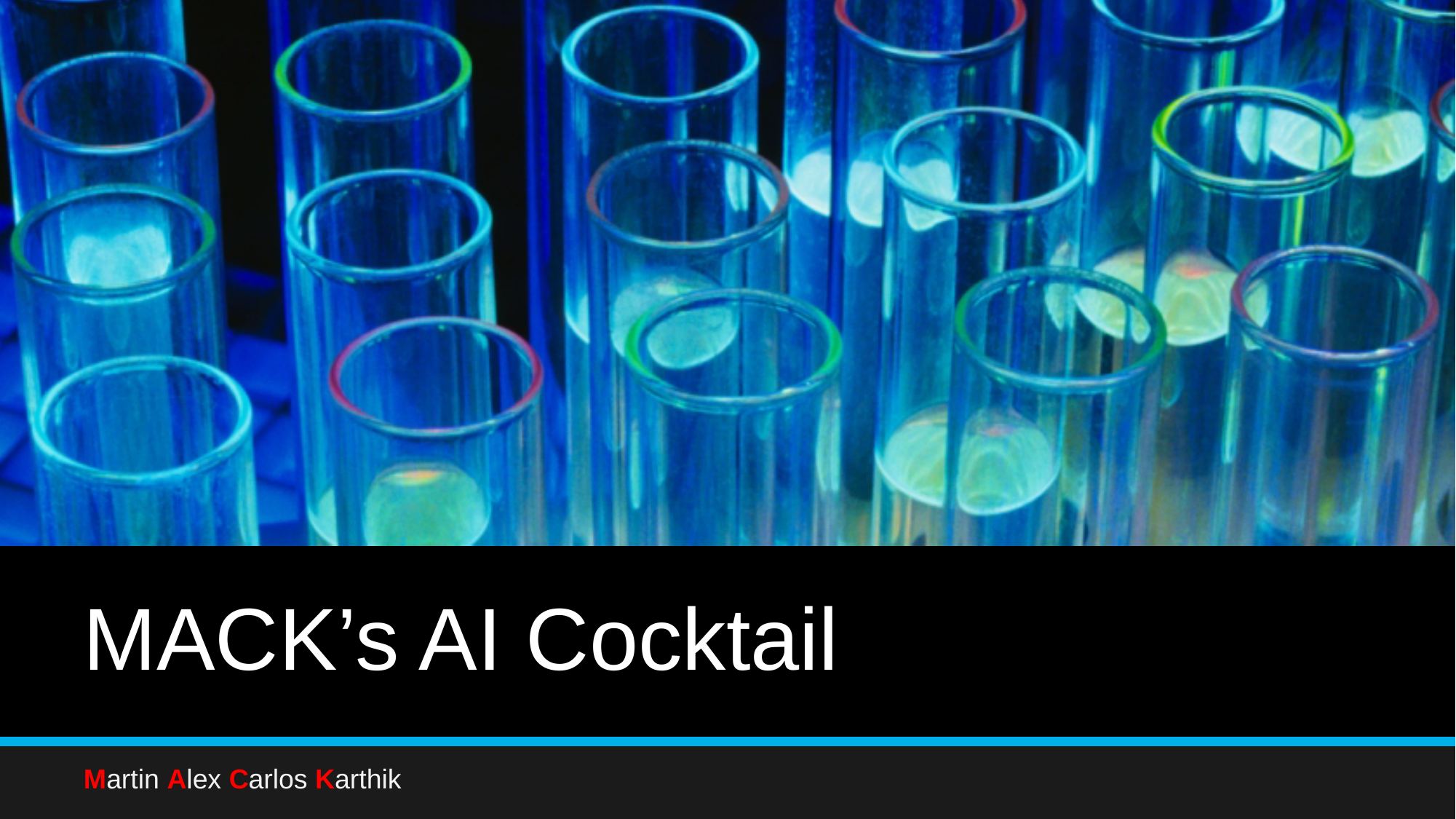

# MACK’s AI Cocktail
Martin Alex Carlos Karthik